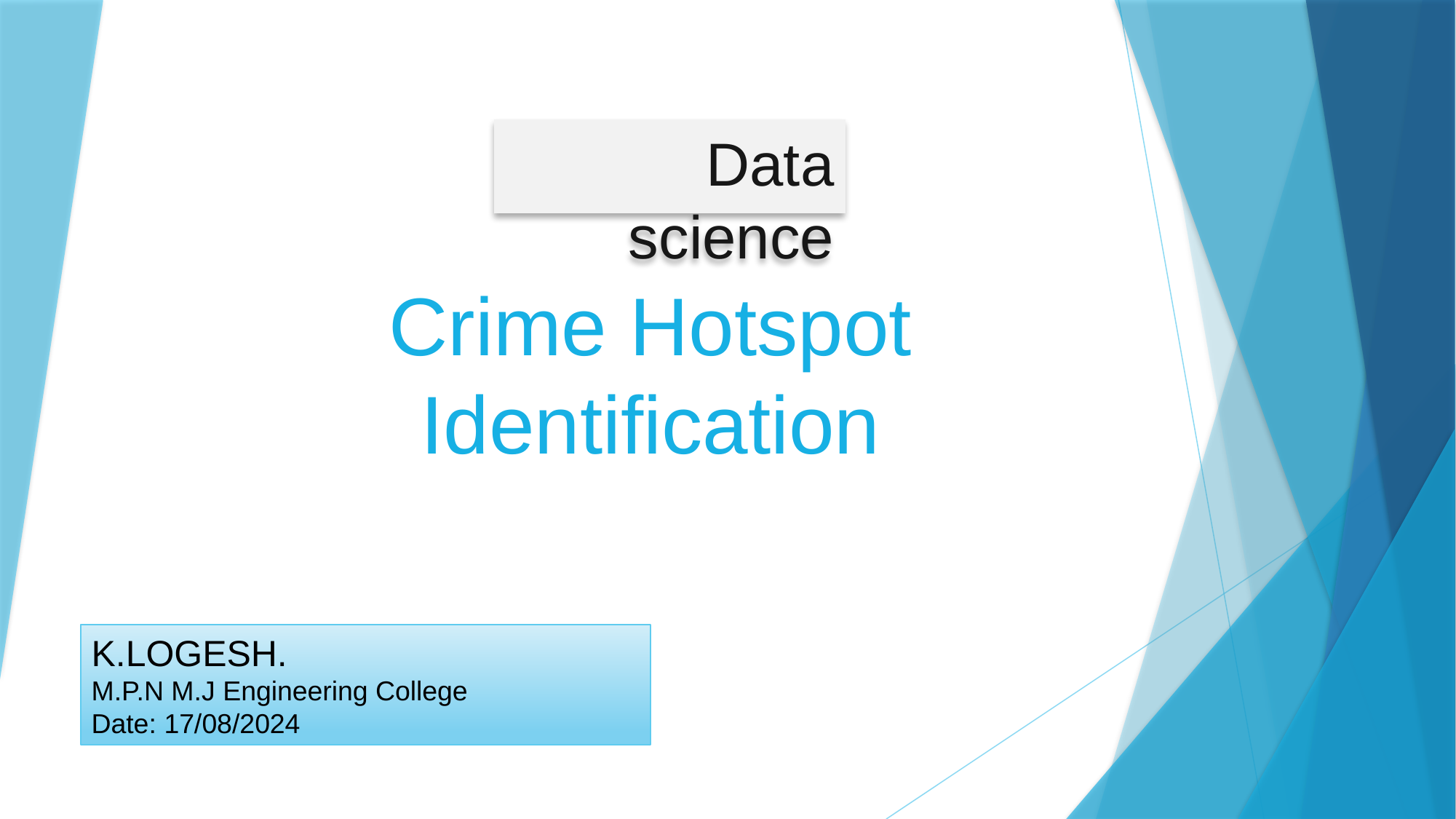

Data science
# Crime Hotspot Identification
K.LOGESH.
M.P.N M.J Engineering College
Date: 17/08/2024